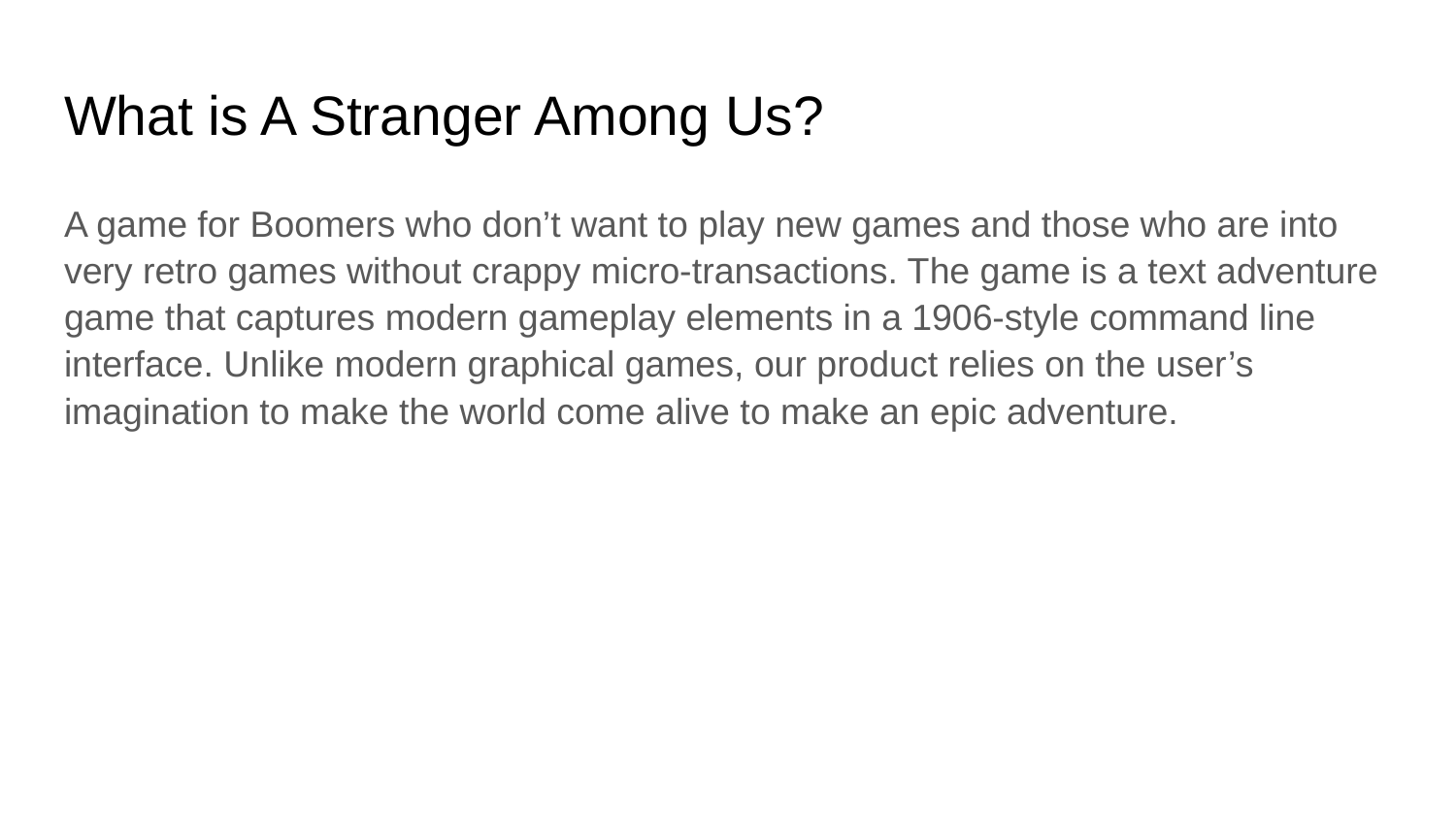

# What is A Stranger Among Us?
A game for Boomers who don’t want to play new games and those who are into very retro games without crappy micro-transactions. The game is a text adventure game that captures modern gameplay elements in a 1906-style command line interface. Unlike modern graphical games, our product relies on the user’s imagination to make the world come alive to make an epic adventure.